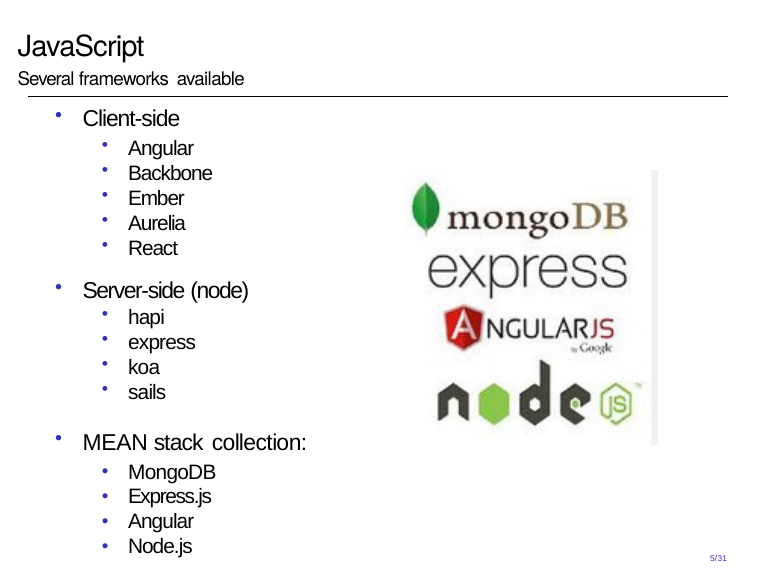

# JavaScript
Several frameworks available
Client-side
Angular
Backbone
Ember
Aurelia
React
Server-side (node)
hapi
express
koa
sails

MEAN stack collection:
MongoDB
Express.js
Angular
Node.js

5/31